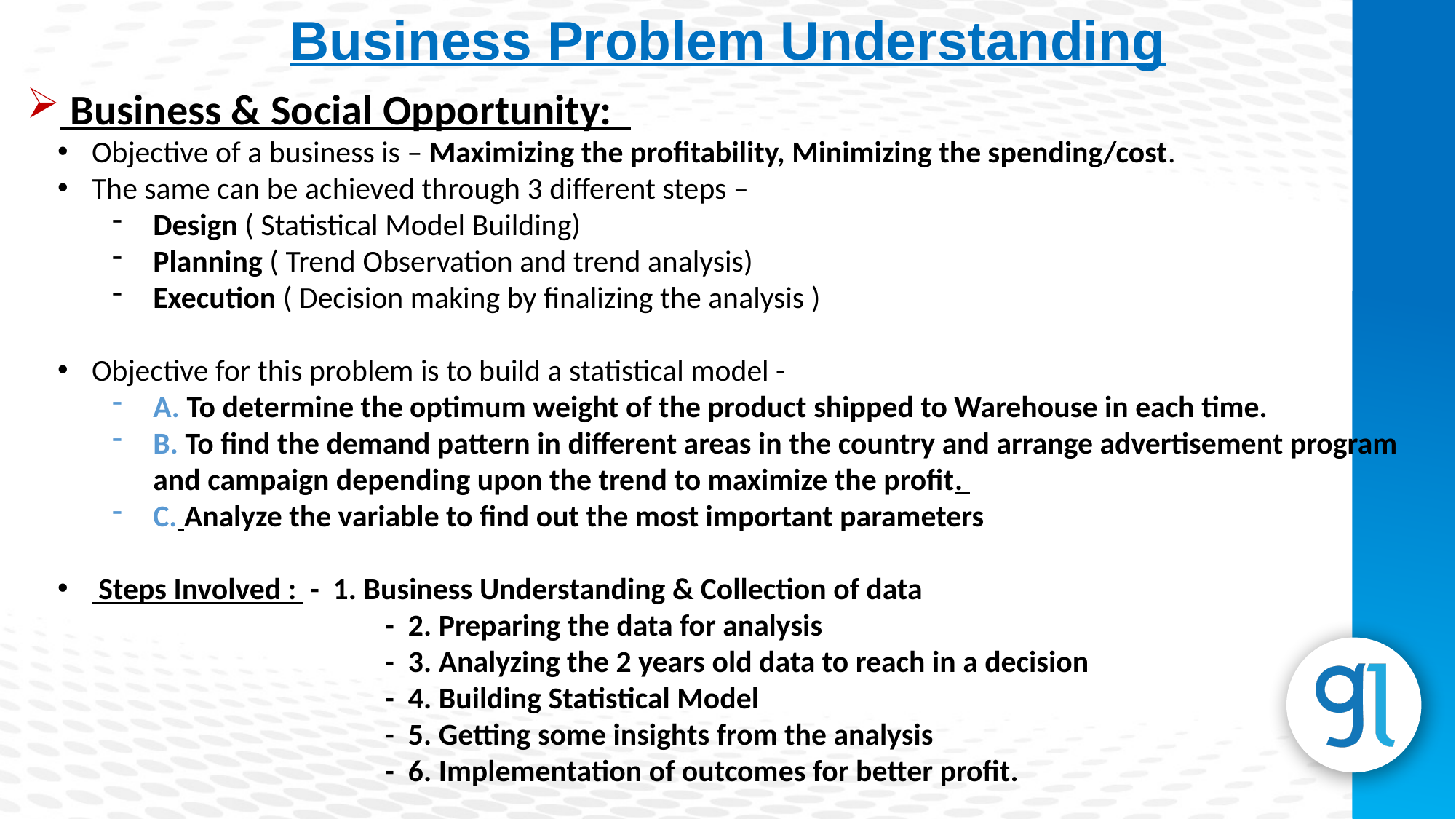

Business Problem Understanding
 Business & Social Opportunity:
Objective of a business is – Maximizing the profitability, Minimizing the spending/cost.
The same can be achieved through 3 different steps –
Design ( Statistical Model Building)
Planning ( Trend Observation and trend analysis)
Execution ( Decision making by finalizing the analysis )

Objective for this problem is to build a statistical model -
A. To determine the optimum weight of the product shipped to Warehouse in each time.
B. To find the demand pattern in different areas in the country and arrange advertisement program and campaign depending upon the trend to maximize the profit.
C. Analyze the variable to find out the most important parameters

 Steps Involved : 	-  1. Business Understanding & Collection of data
			-  2. Preparing the data for analysis
			-  3. Analyzing the 2 years old data to reach in a decision
			-  4. Building Statistical Model
			-  5. Getting some insights from the analysis
			-  6. Implementation of outcomes for better profit.